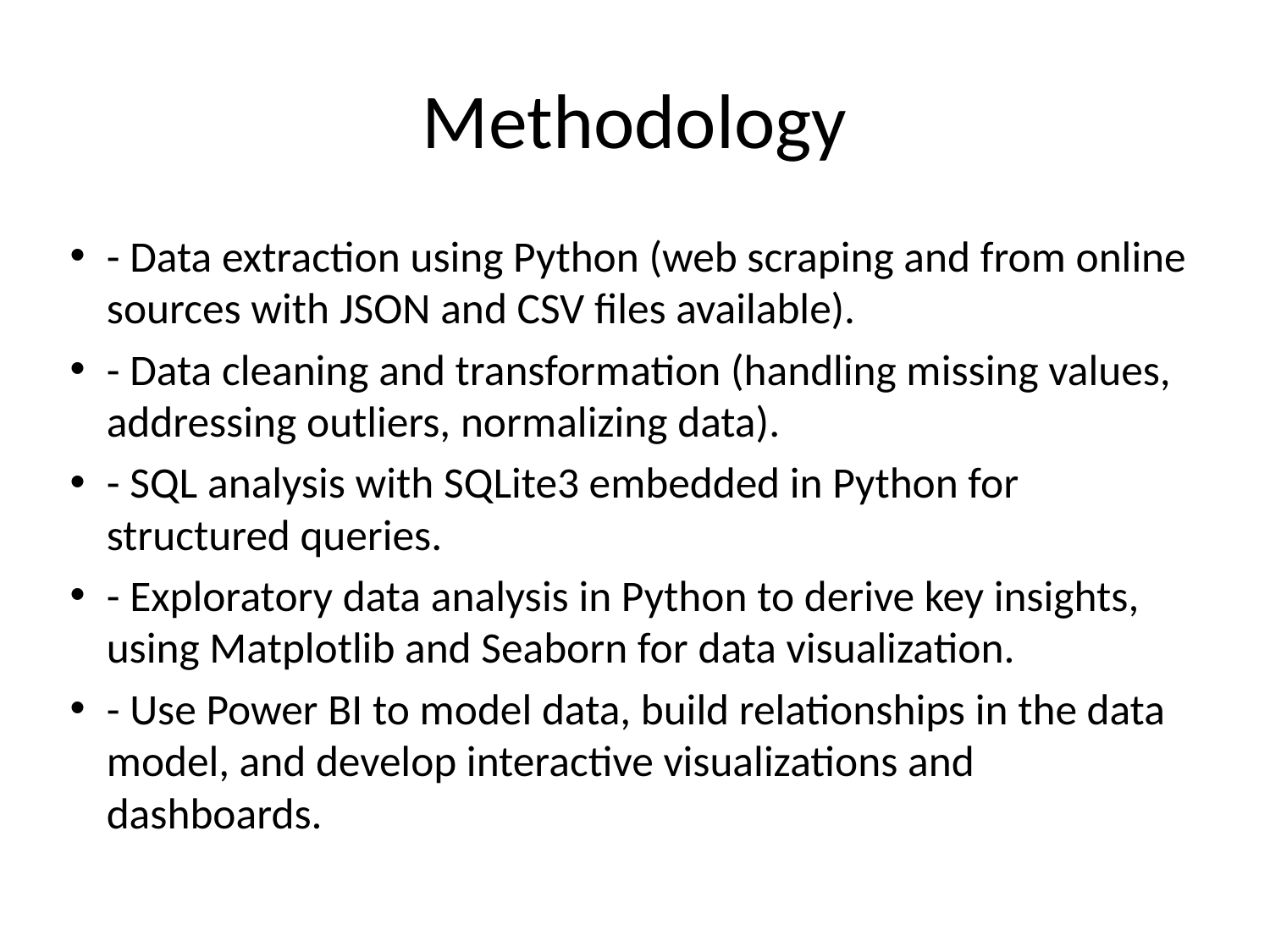

# Methodology
- Data extraction using Python (web scraping and from online sources with JSON and CSV files available).
- Data cleaning and transformation (handling missing values, addressing outliers, normalizing data).
- SQL analysis with SQLite3 embedded in Python for structured queries.
- Exploratory data analysis in Python to derive key insights, using Matplotlib and Seaborn for data visualization.
- Use Power BI to model data, build relationships in the data model, and develop interactive visualizations and dashboards.